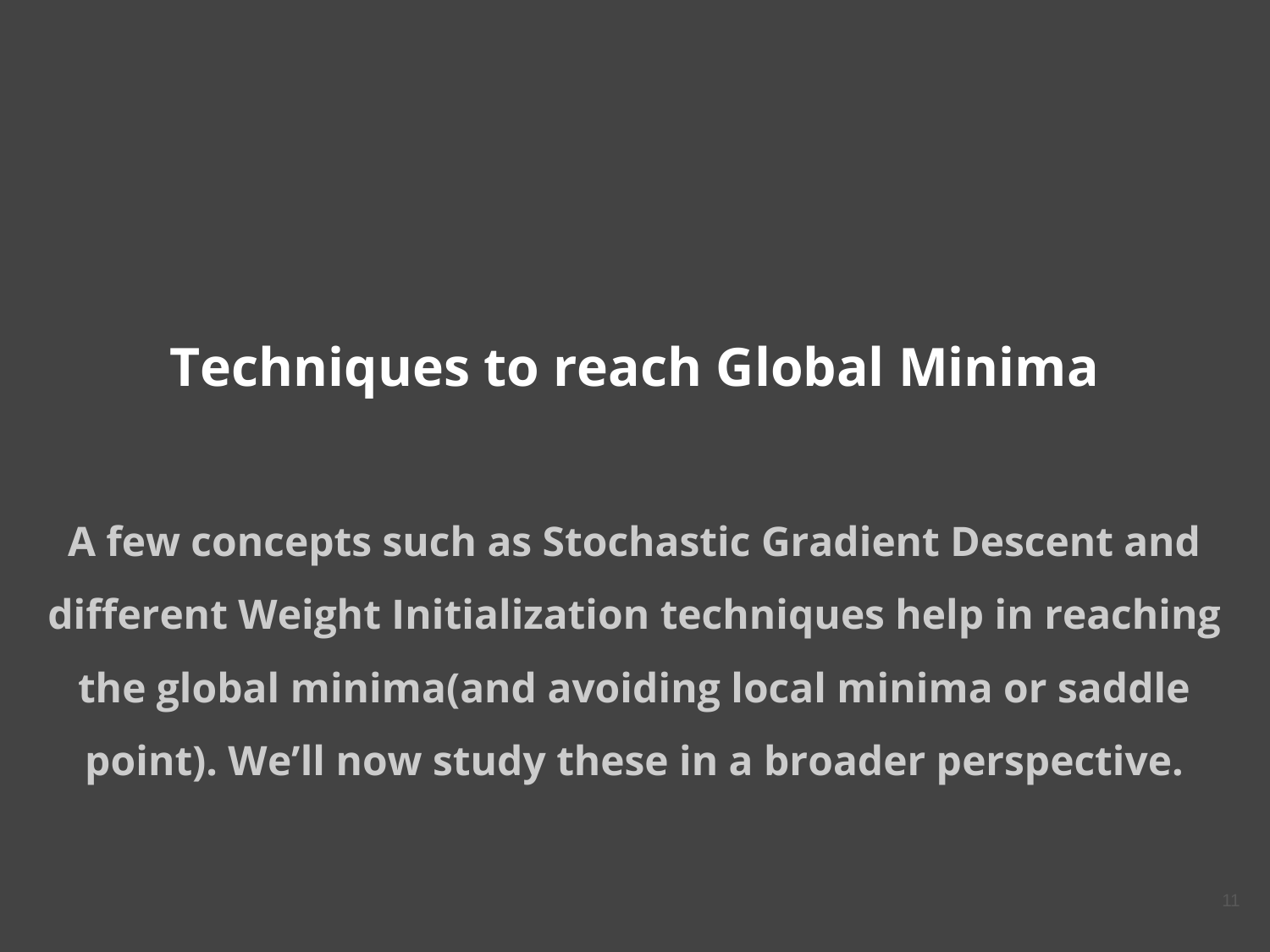

# Techniques to reach Global Minima

A few concepts such as Stochastic Gradient Descent and different Weight Initialization techniques help in reaching the global minima(and avoiding local minima or saddle point). We’ll now study these in a broader perspective.
11